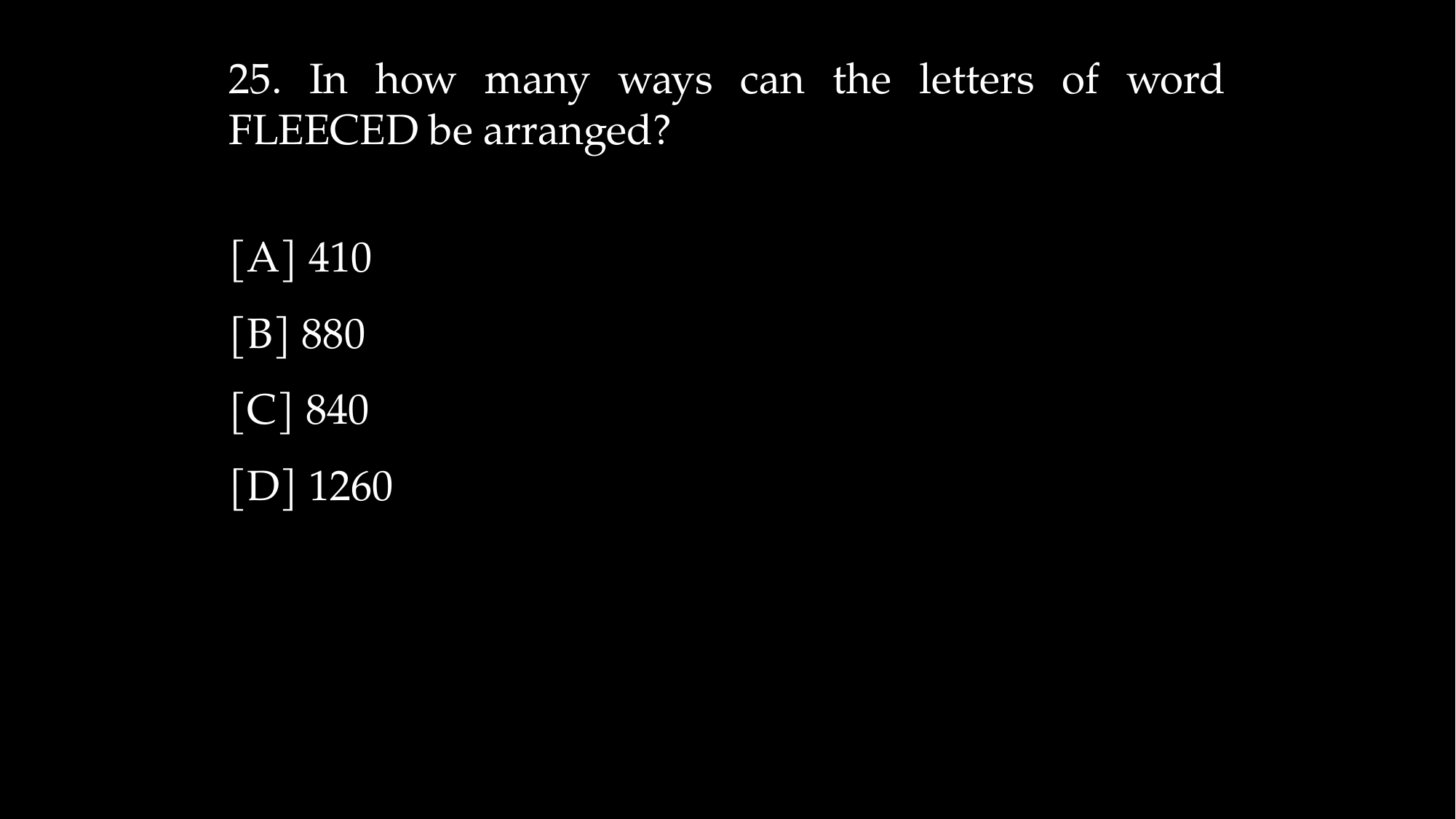

25. In how many ways can the letters of word FLEECED be arranged?

[A] 410
[B] 880
[C] 840
[D] 1260